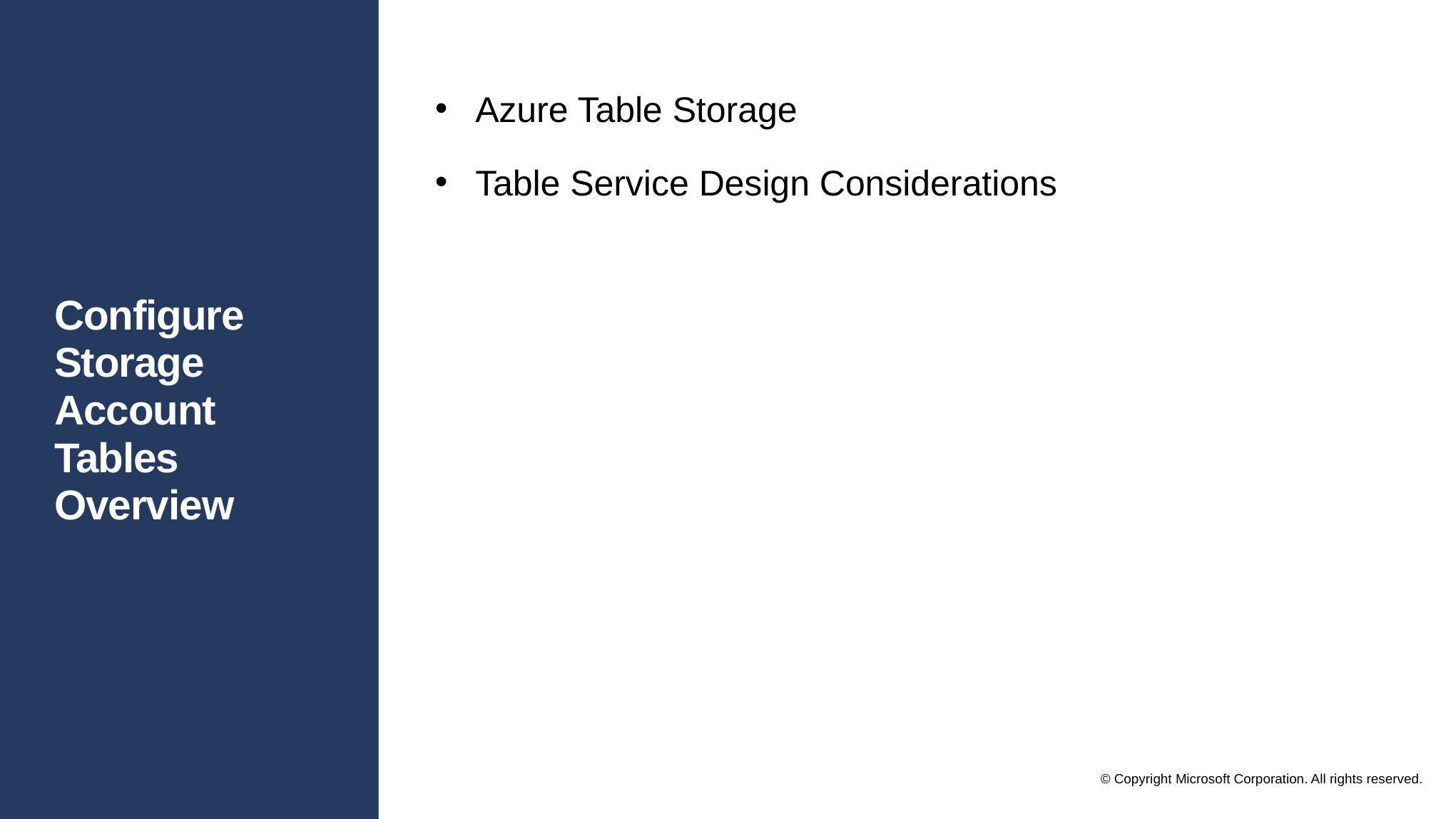

Azure Table Storage
Table Service Design Considerations

# Configure Storage Account Tables Overview